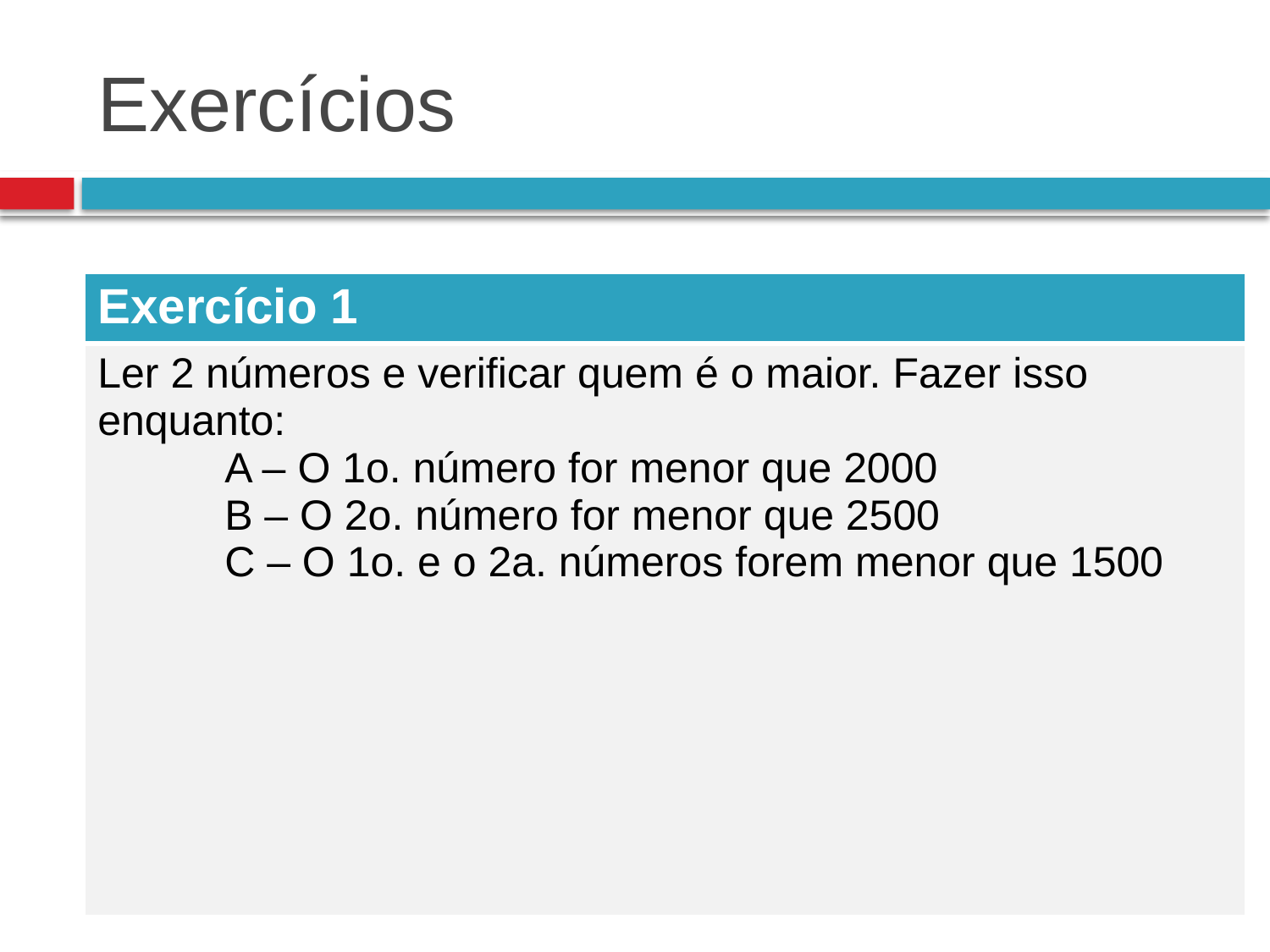

# Exercícios
| Exercício 1 |
| --- |
| Ler 2 números e verificar quem é o maior. Fazer isso enquanto: A – O 1o. número for menor que 2000 B – O 2o. número for menor que 2500 C – O 1o. e o 2a. números forem menor que 1500 |